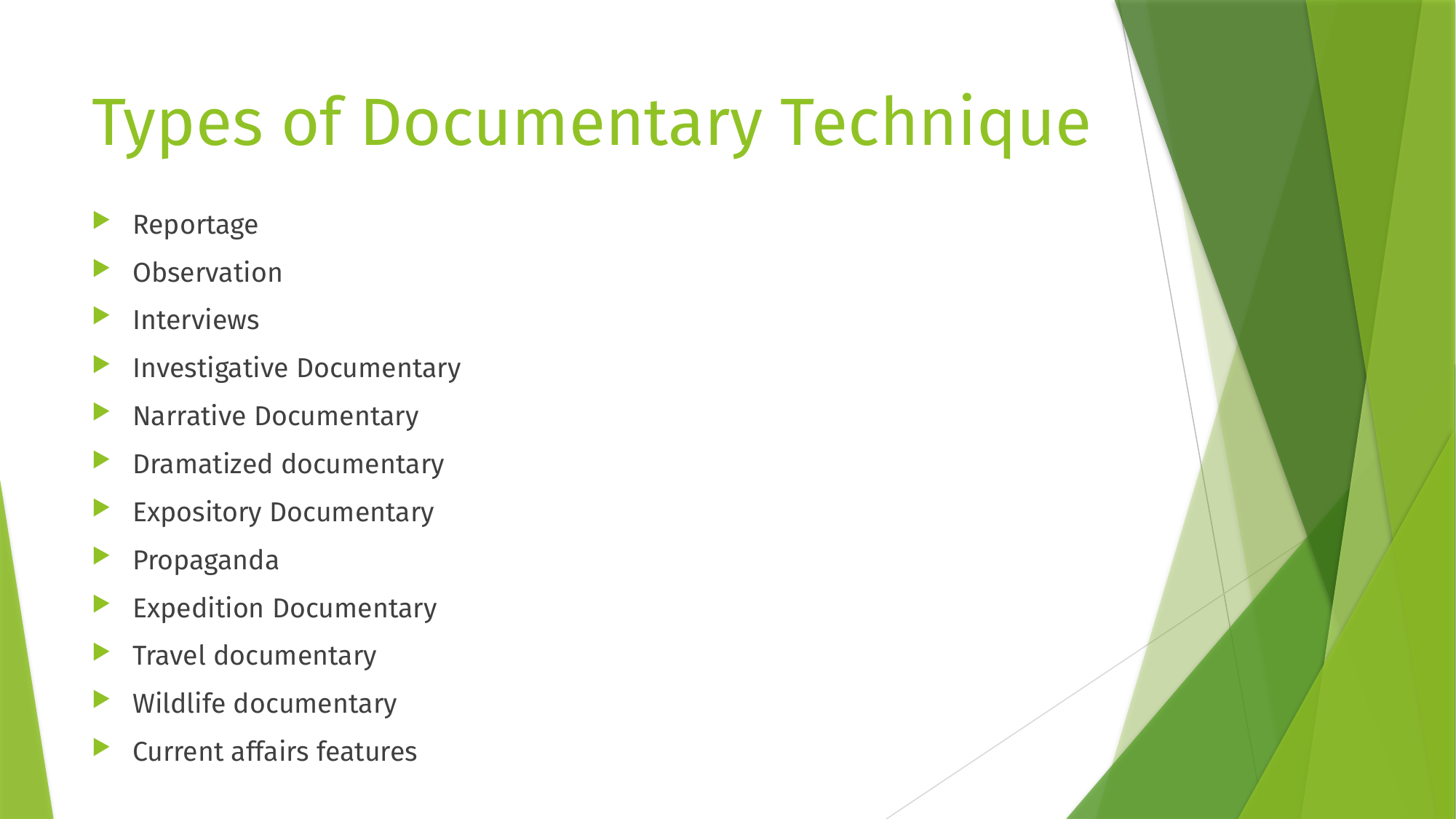

# Types of Documentary Technique
Reportage
Observation
Interviews
Investigative Documentary
Narrative Documentary
Dramatized documentary
Expository Documentary
Propaganda
Expedition Documentary
Travel documentary
Wildlife documentary
Current affairs features